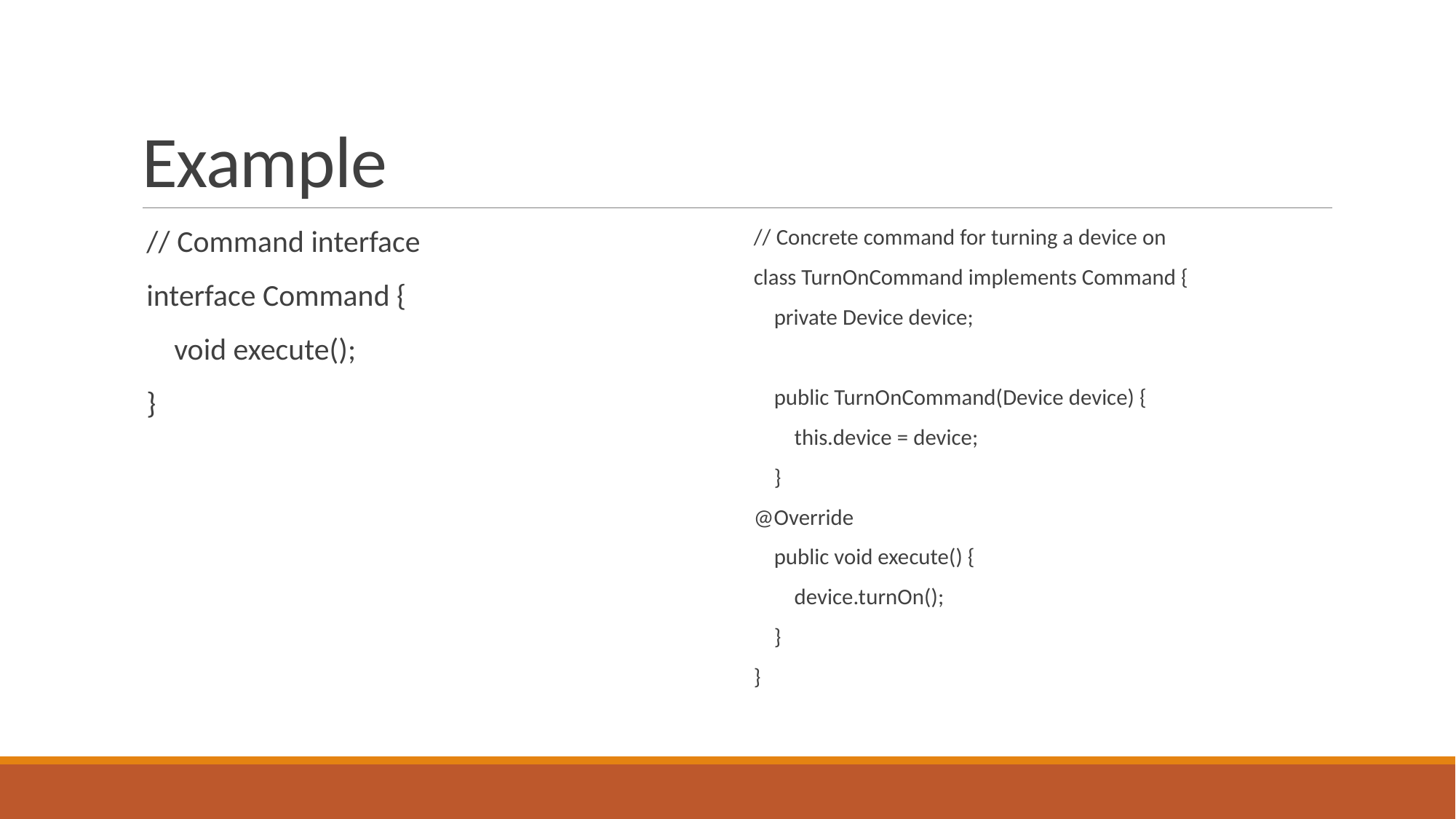

# Example
// Command interface
interface Command {
    void execute();
}

// Concrete command for turning a device on
class TurnOnCommand implements Command {
    private Device device;

    public TurnOnCommand(Device device) {
        this.device = device;
    }
@Override
    public void execute() {
        device.turnOn();
    }
}